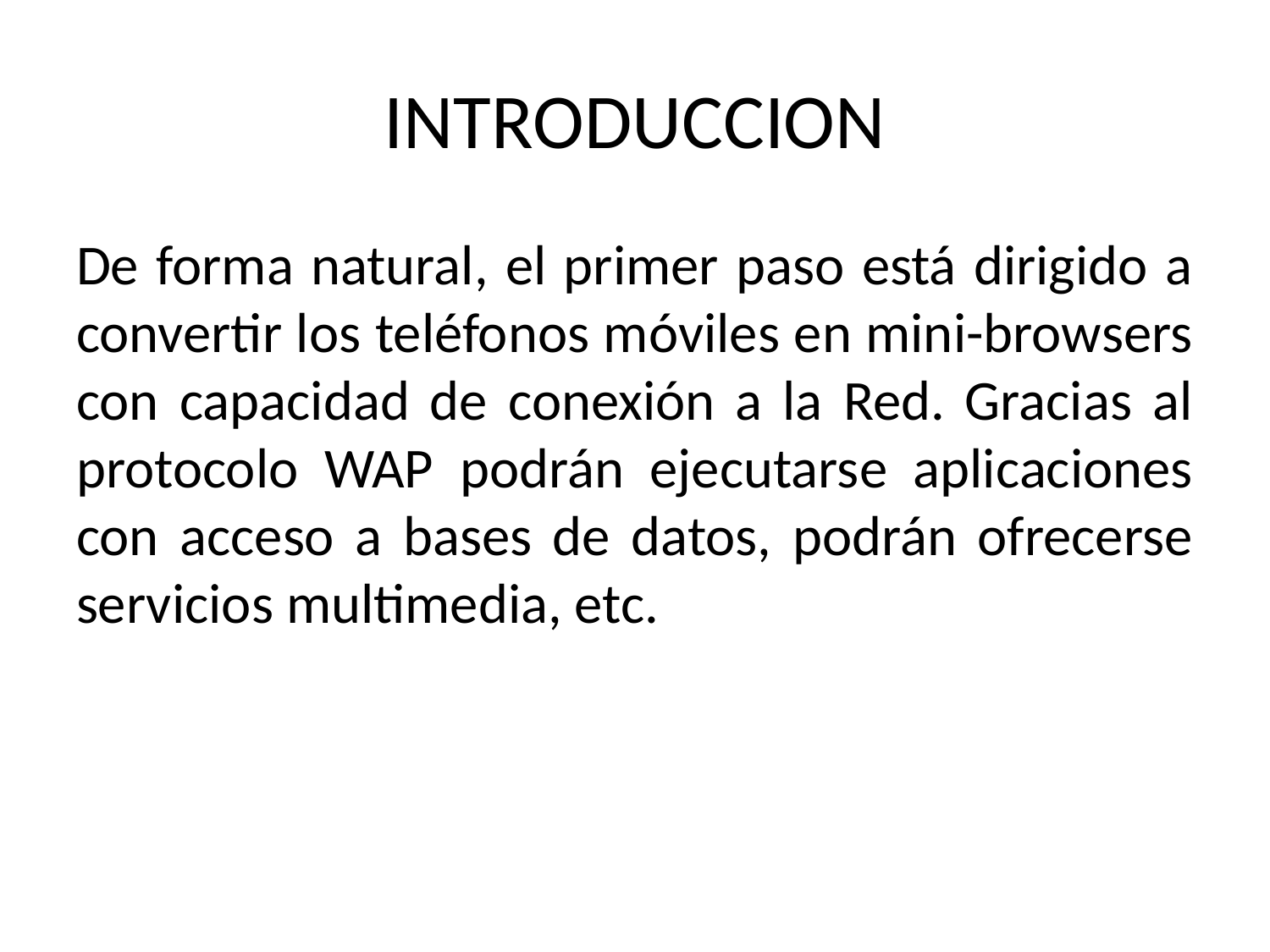

# INTRODUCCION
De forma natural, el primer paso está dirigido a convertir los teléfonos móviles en mini-browsers con capacidad de conexión a la Red. Gracias al protocolo WAP podrán ejecutarse aplicaciones con acceso a bases de datos, podrán ofrecerse servicios multimedia, etc.